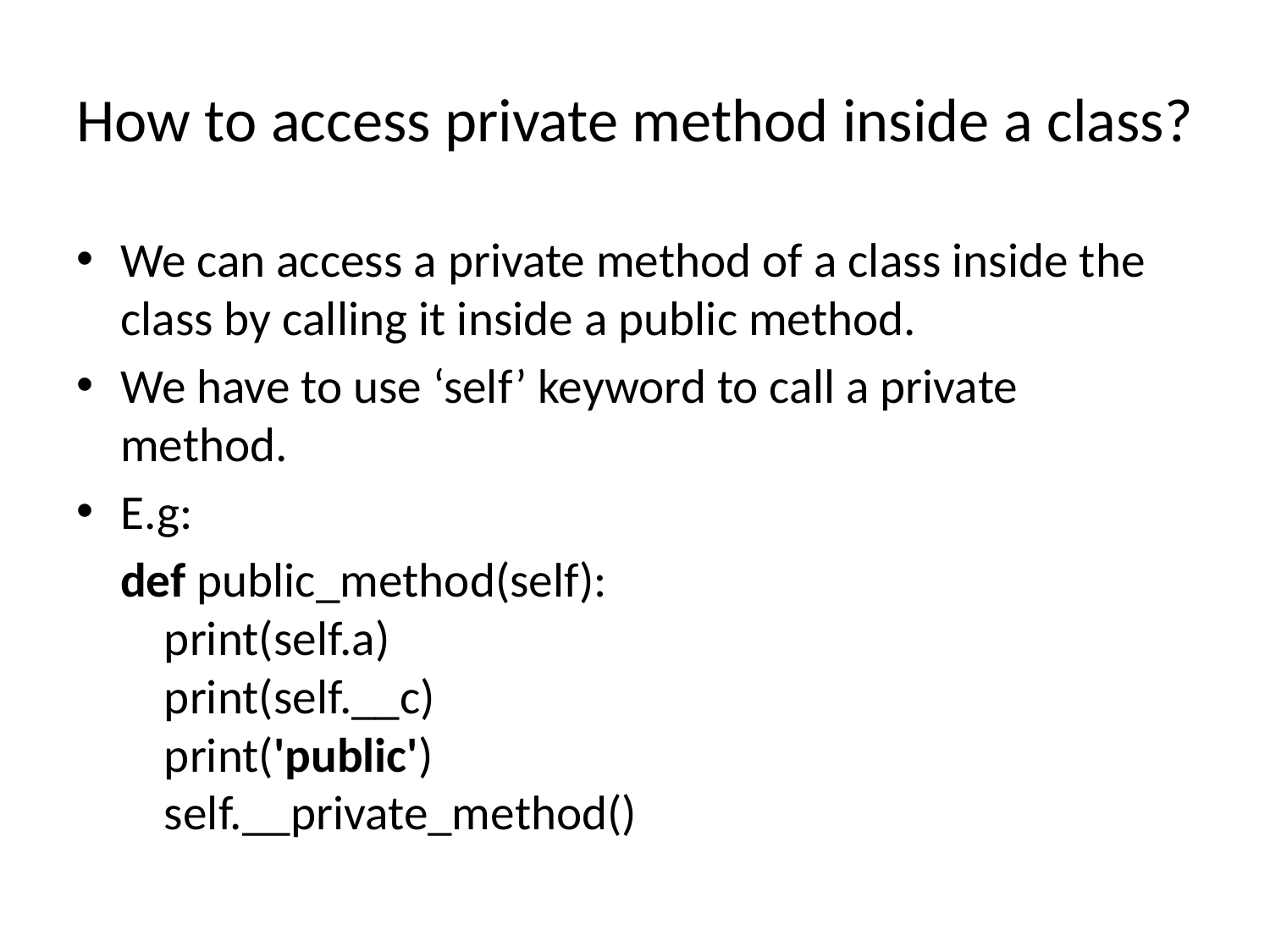

# How to access private method inside a class?
We can access a private method of a class inside the class by calling it inside a public method.
We have to use ‘self’ keyword to call a private method.
E.g:
	def public_method(self):
    print(self.a)
    print(self.__c)
    print('public')
    self.__private_method()